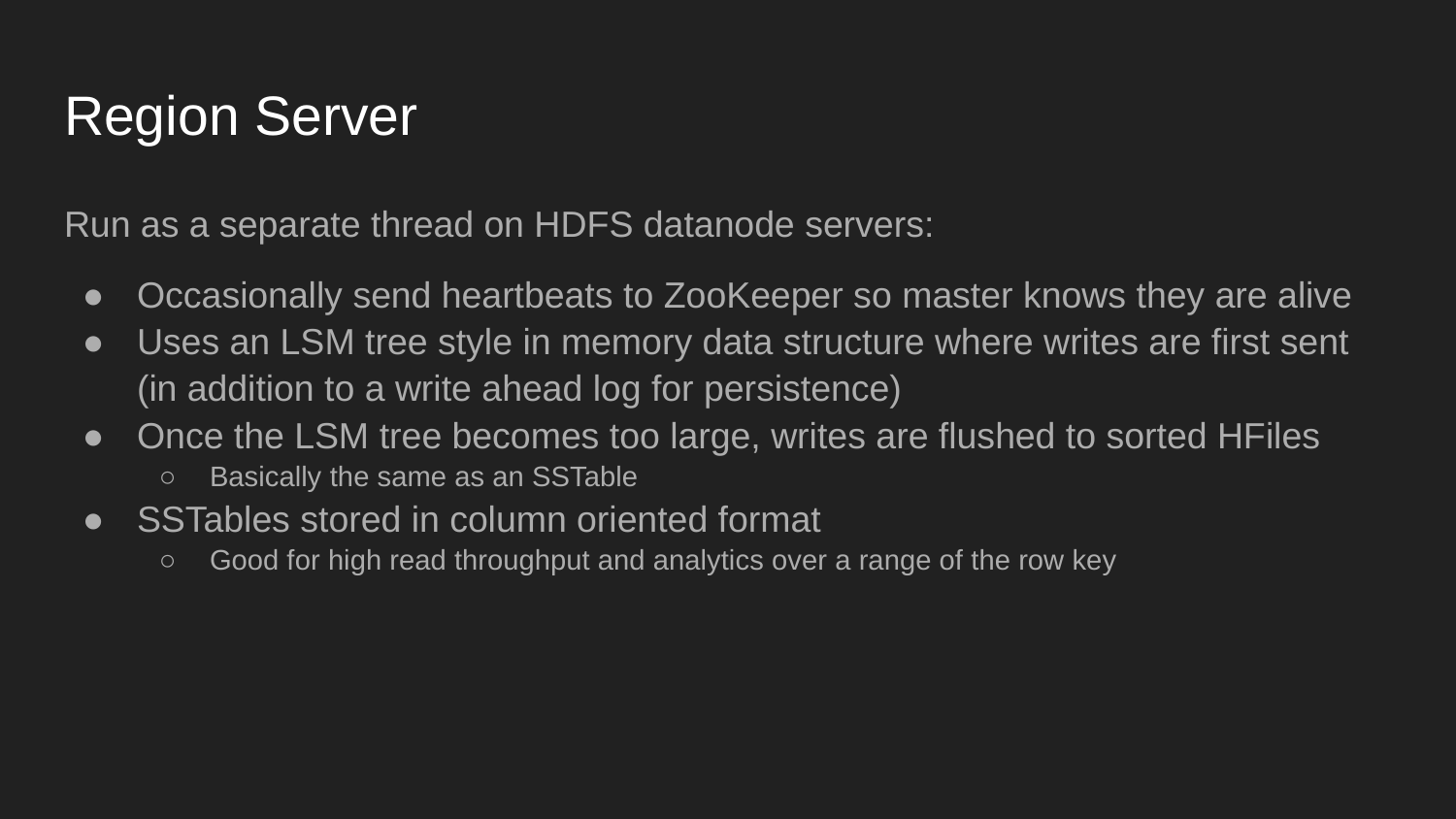

# Region Server
Run as a separate thread on HDFS datanode servers:
Occasionally send heartbeats to ZooKeeper so master knows they are alive
Uses an LSM tree style in memory data structure where writes are first sent (in addition to a write ahead log for persistence)
Once the LSM tree becomes too large, writes are flushed to sorted HFiles
Basically the same as an SSTable
SSTables stored in column oriented format
Good for high read throughput and analytics over a range of the row key